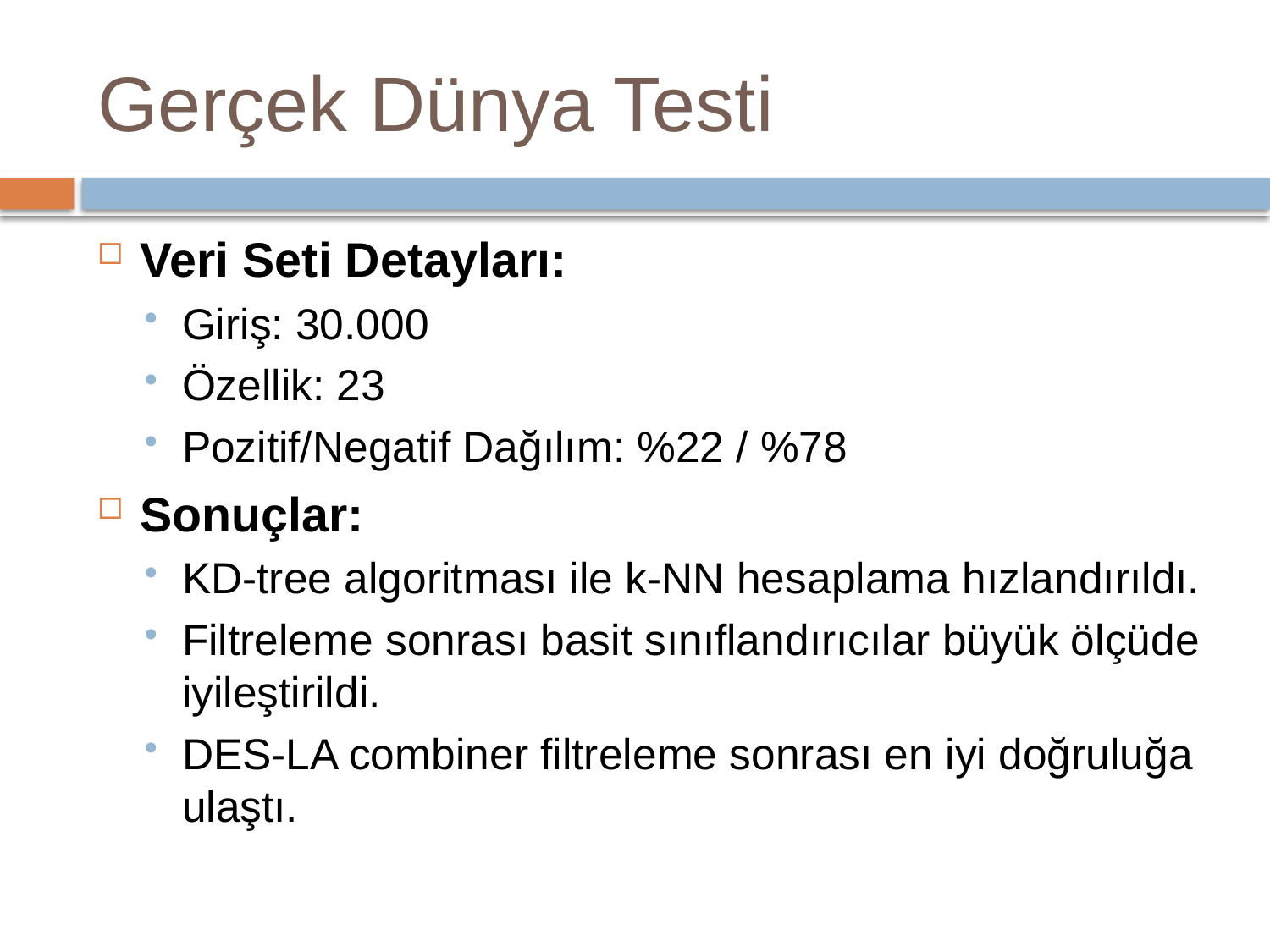

# Gerçek Dünya Testi
Veri Seti Detayları:
Giriş: 30.000
Özellik: 23
Pozitif/Negatif Dağılım: %22 / %78
Sonuçlar:
KD-tree algoritması ile k-NN hesaplama hızlandırıldı.
Filtreleme sonrası basit sınıflandırıcılar büyük ölçüde iyileştirildi.
DES-LA combiner filtreleme sonrası en iyi doğruluğa ulaştı.